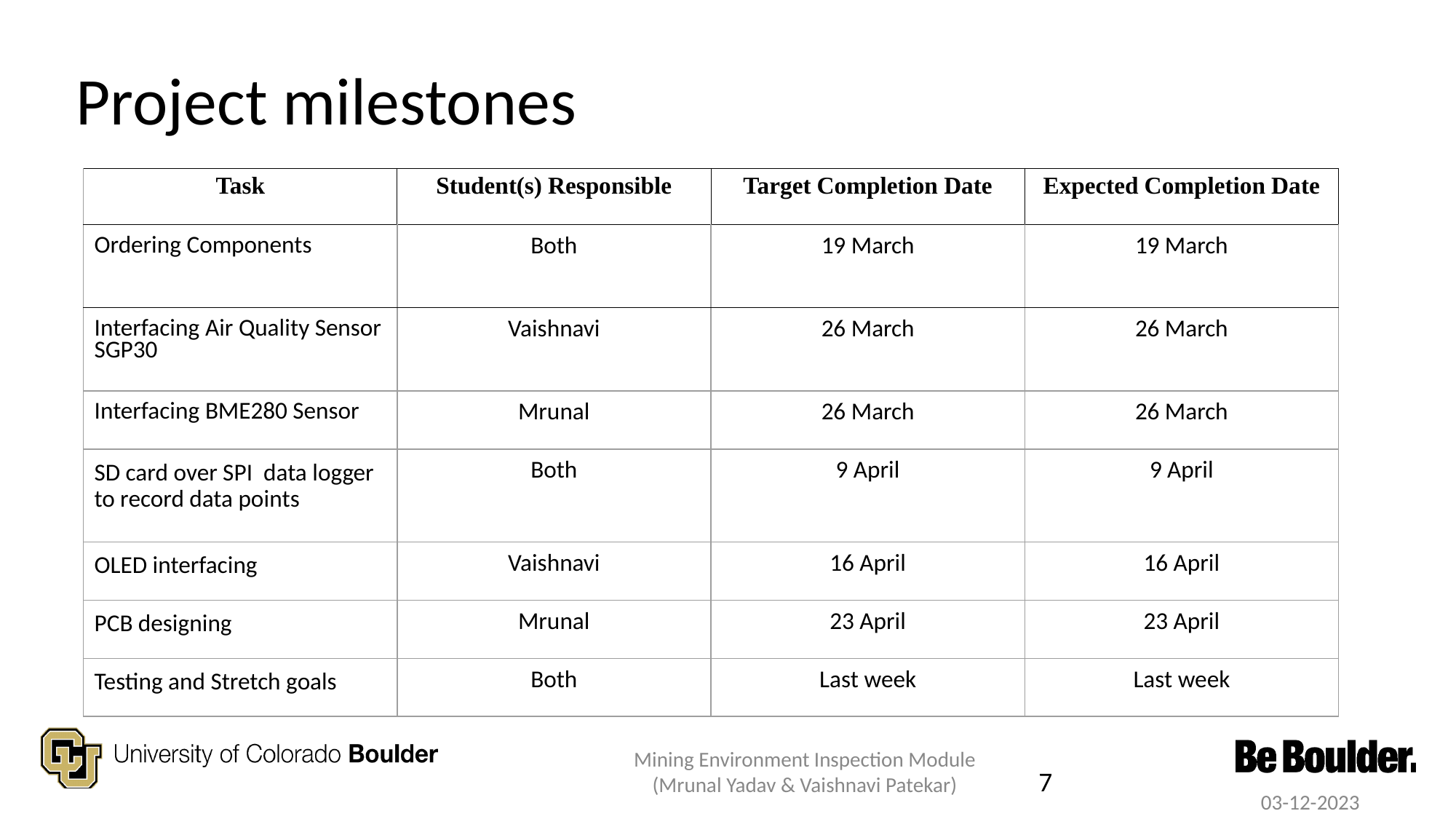

# Project milestones
| Task | Student(s) Responsible | Target Completion Date | Expected Completion Date |
| --- | --- | --- | --- |
| Ordering Components | Both | 19 March | 19 March |
| Interfacing Air Quality Sensor SGP30 | Vaishnavi | 26 March | 26 March |
| Interfacing BME280 Sensor | Mrunal | 26 March | 26 March |
| SD card over SPI data logger to record data points | Both | 9 April | 9 April |
| OLED interfacing | Vaishnavi | 16 April | 16 April |
| PCB designing | Mrunal | 23 April | 23 April |
| Testing and Stretch goals | Both | Last week | Last week |
Mining Environment Inspection Module
(Mrunal Yadav & Vaishnavi Patekar)
7
03-12-2023